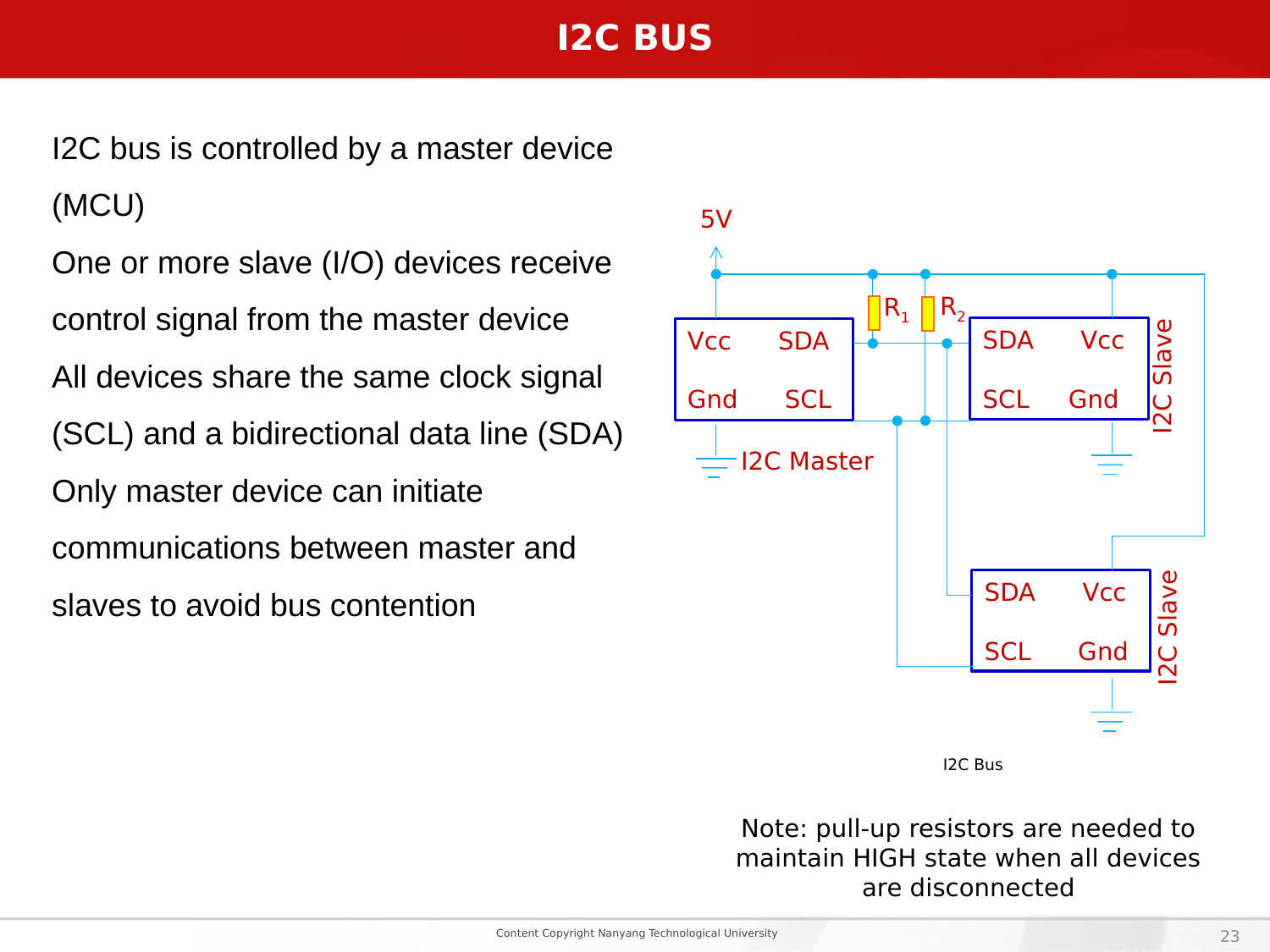

# I2C Bus
I2C bus is controlled by a master device (MCU)
One or more slave (I/O) devices receive control signal from the master device
All devices share the same clock signal (SCL) and a bidirectional data line (SDA)
Only master device can initiate communications between master and slaves to avoid bus contention
5V
I2C Slave
R2
R1

SDA      Vcc

SCL     Gnd
Vcc      SDA

Gnd      SCL
I2C Master
I2C Slave
SDA      Vcc

SCL      Gnd
I2C Bus
Note: pull-up resistors are needed to maintain HIGH state when all devices are disconnected